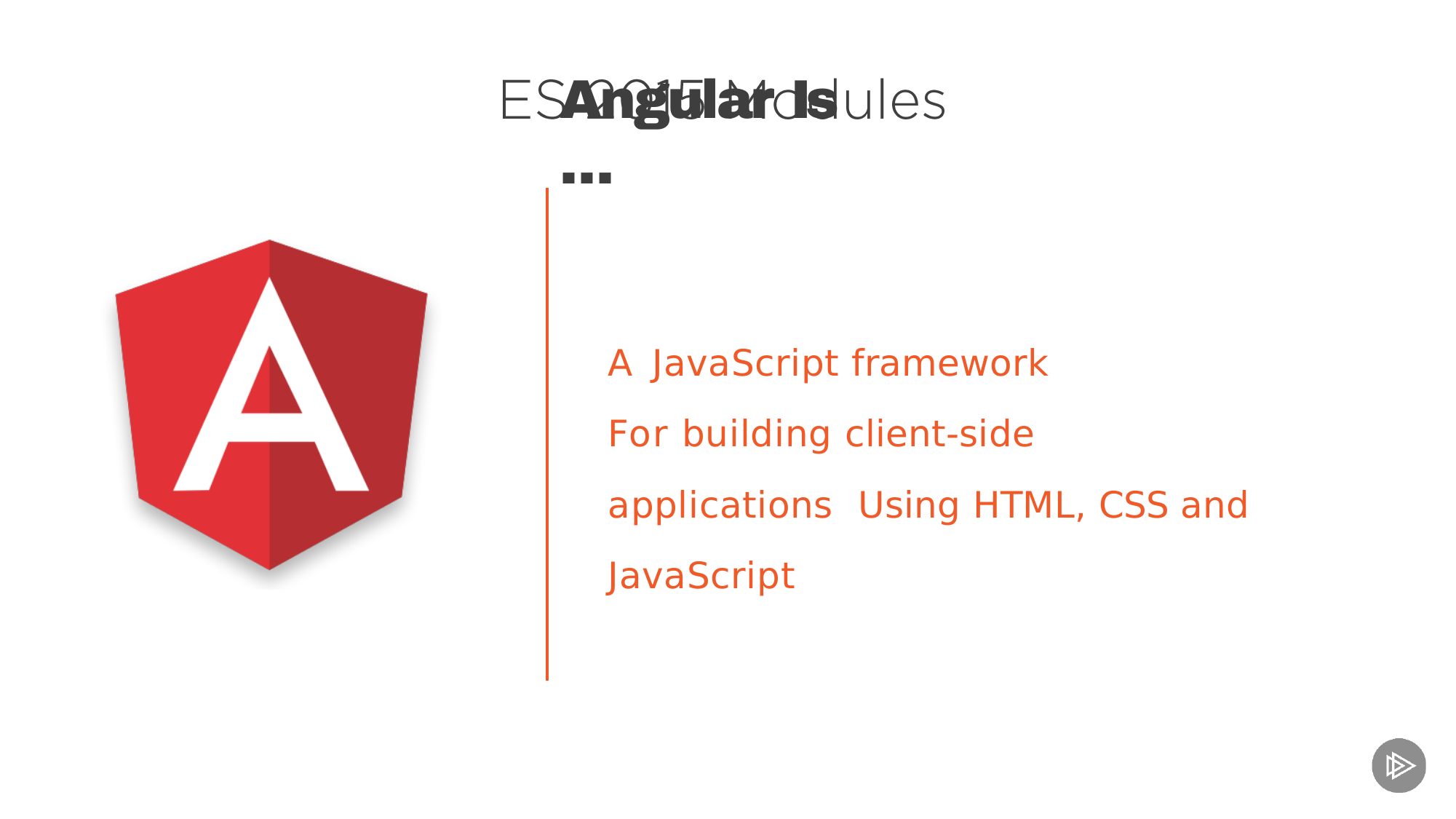

# Angular Is …

A JavaScript framework
For building client-side applications  Using HTML, CSS and JavaScript